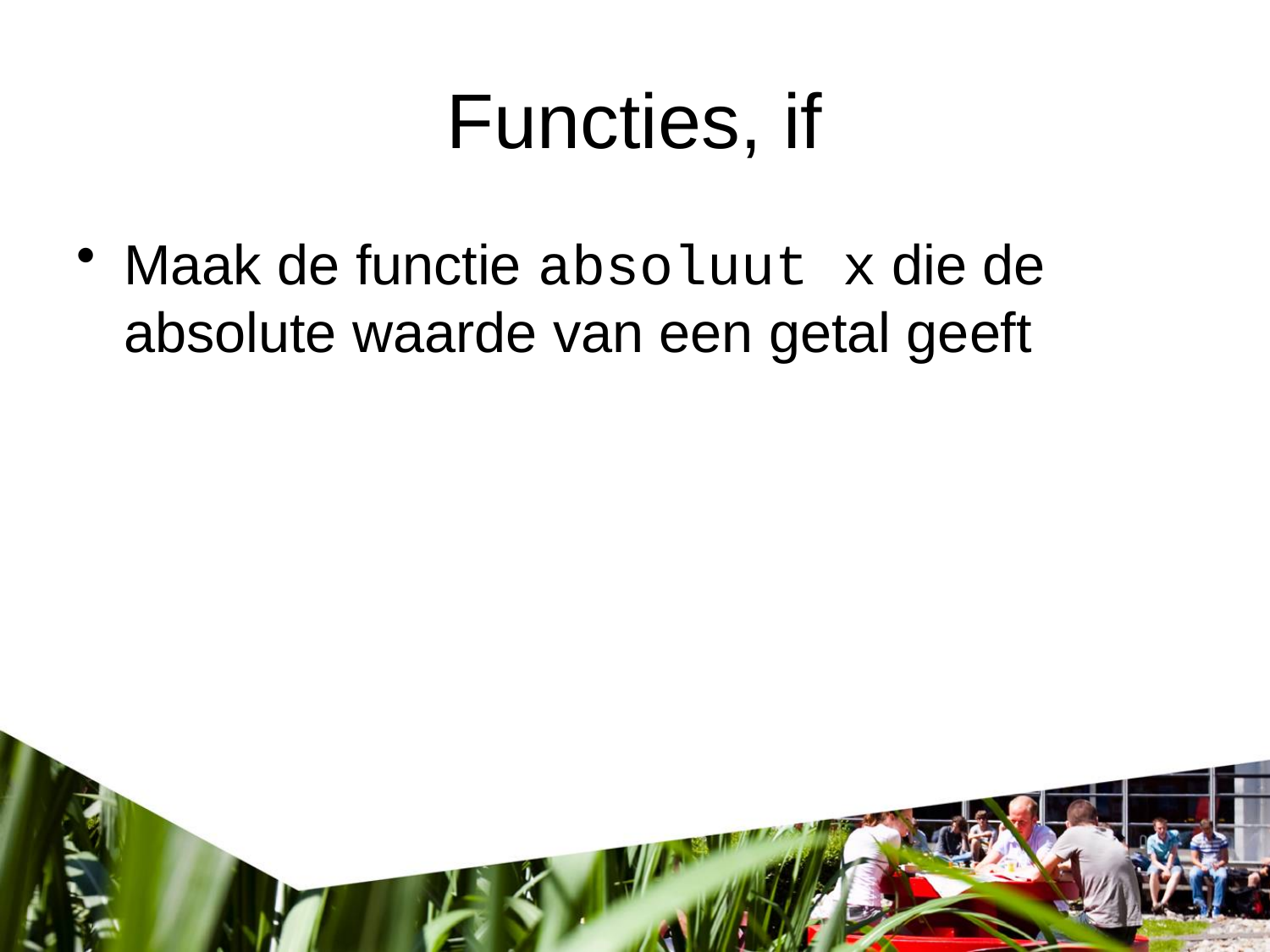

# Functies, if
Maak de functie absoluut x die de absolute waarde van een getal geeft